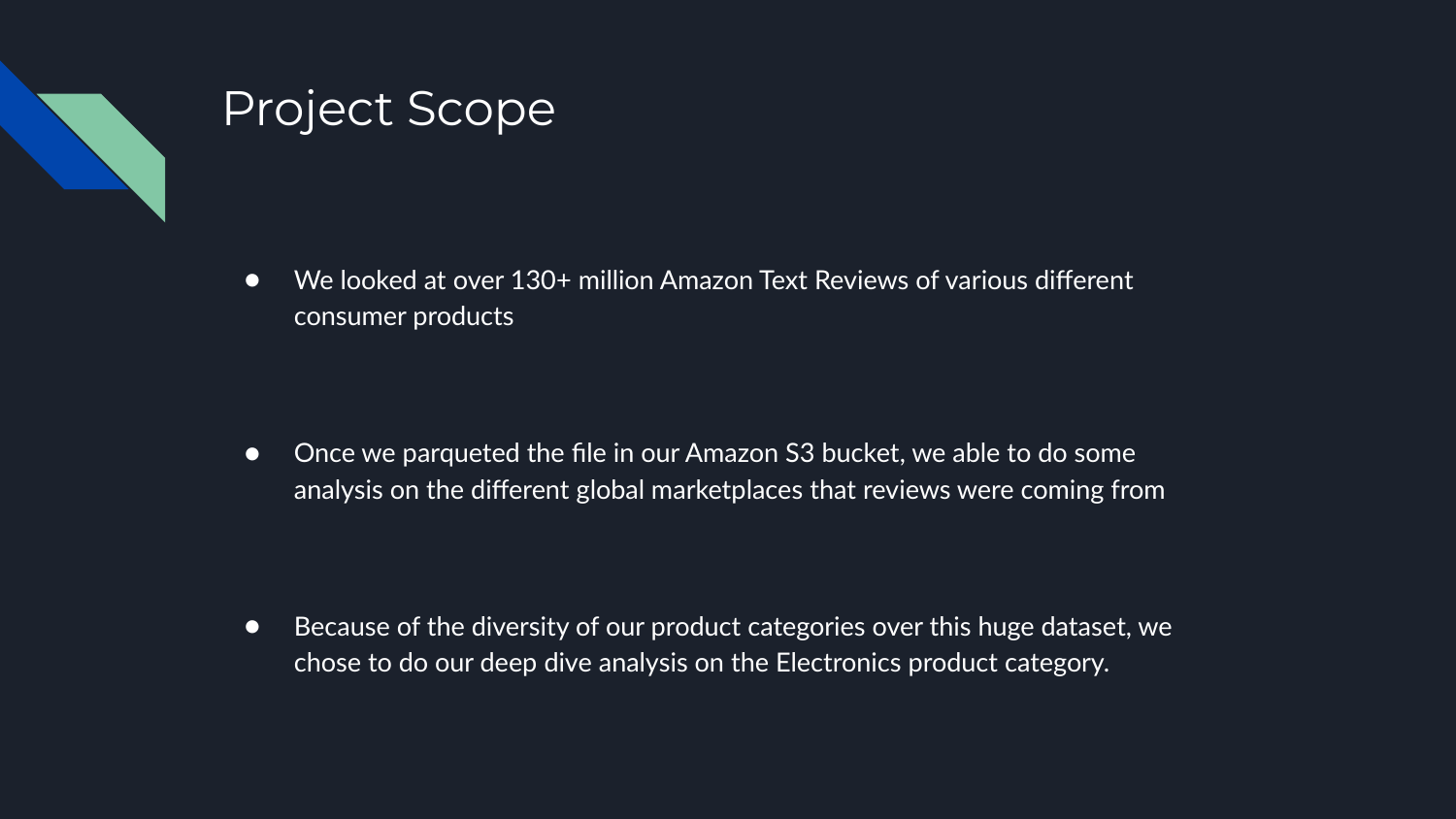

# Project Scope
We looked at over 130+ million Amazon Text Reviews of various different consumer products

Once we parqueted the file in our Amazon S3 bucket, we able to do some analysis on the different global marketplaces that reviews were coming from

Because of the diversity of our product categories over this huge dataset, we chose to do our deep dive analysis on the Electronics product category.